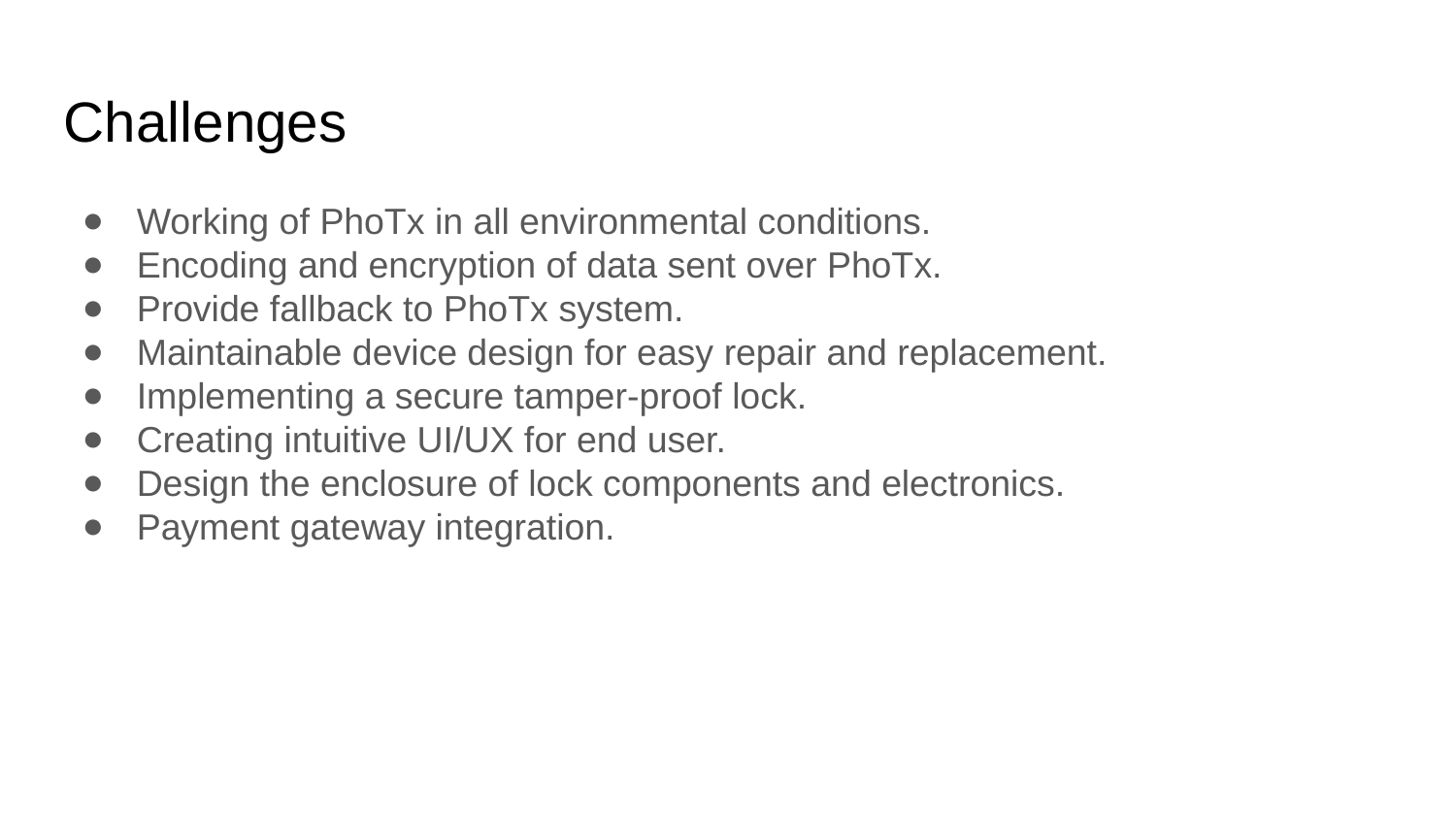

Challenges
Working of PhoTx in all environmental conditions.
Encoding and encryption of data sent over PhoTx.
Provide fallback to PhoTx system.
Maintainable device design for easy repair and replacement.
Implementing a secure tamper-proof lock.
Creating intuitive UI/UX for end user.
Design the enclosure of lock components and electronics.
Payment gateway integration.